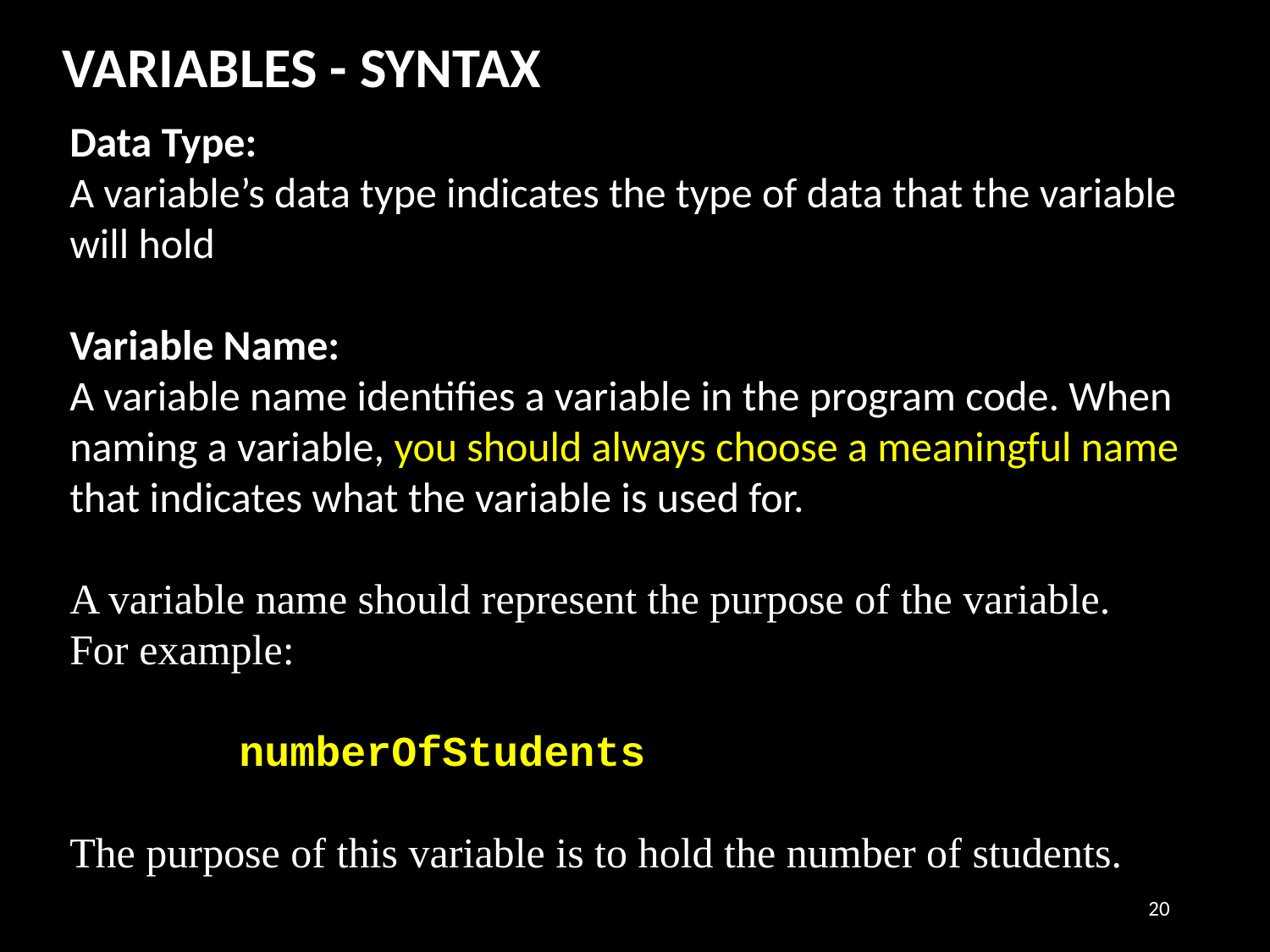

VARIABLES - SYNTAX
Data Type:
A variable’s data type indicates the type of data that the variable
will hold

Variable Name:
A variable name identifies a variable in the program code. When
naming a variable, you should always choose a meaningful name
that indicates what the variable is used for.

A variable name should represent the purpose of the variable.
For example:
                numberOfStudents
The purpose of this variable is to hold the number of students.
20